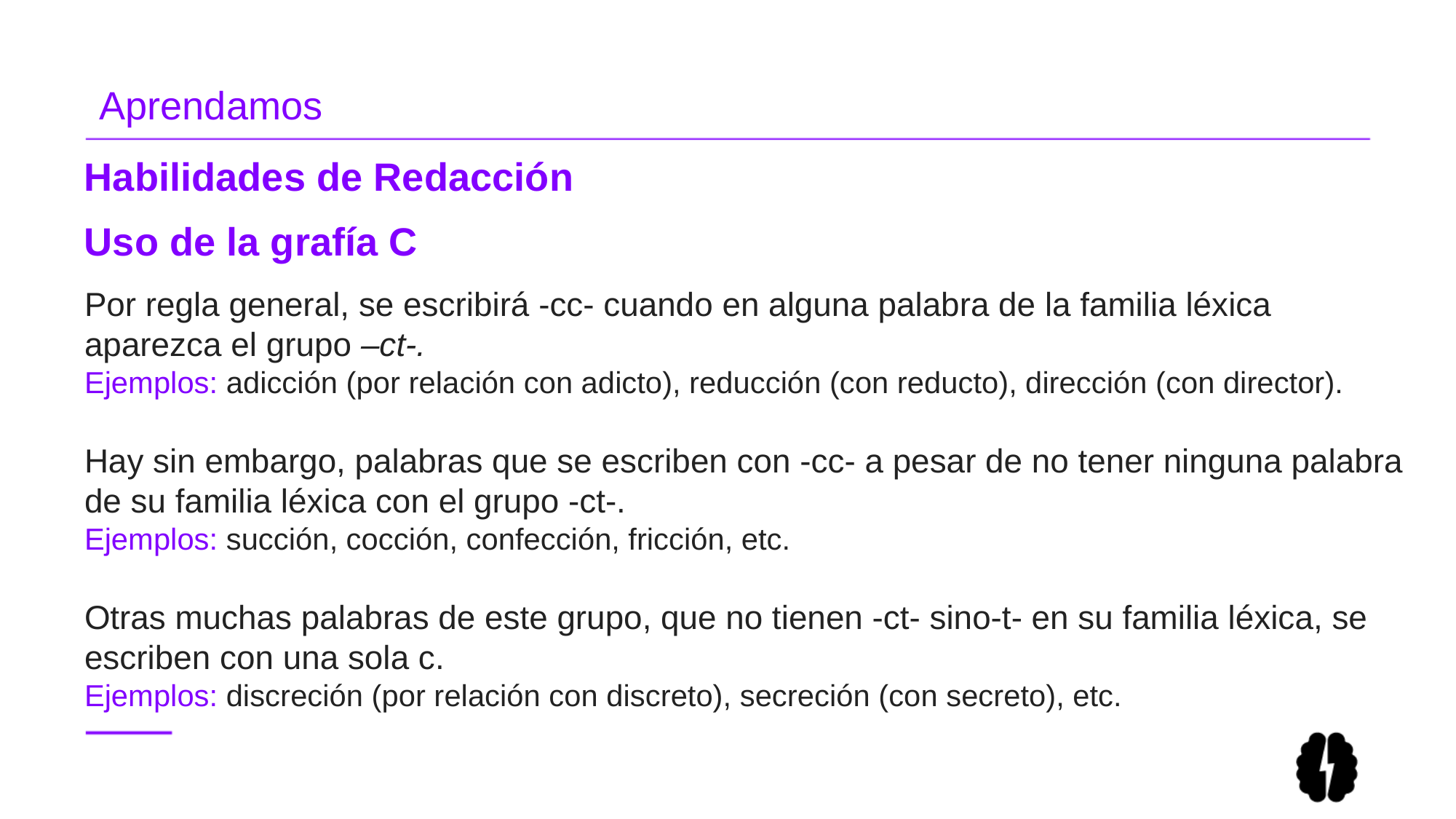

# Aprendamos
Habilidades de Redacción
Uso de la grafía C
Por regla general, se escribirá -cc- cuando en alguna palabra de la familia léxica aparezca el grupo –ct-.
Ejemplos: adicción (por rela­ción con adicto), reducción (con reducto), dirección (con director).

Hay sin embargo, palabras que se escriben con -cc- a pesar de no tener ninguna palabra de su familia léxica con el grupo -ct-.
Ejemplos: succión, cocción, confección, fricción, etc.

Otras muchas palabras de este grupo, que no tienen -ct- sino-t- en su familia léxica, se escriben con una sola c.
Ejemplos: discreción (por relación con discreto), secreción (con secreto), etc.